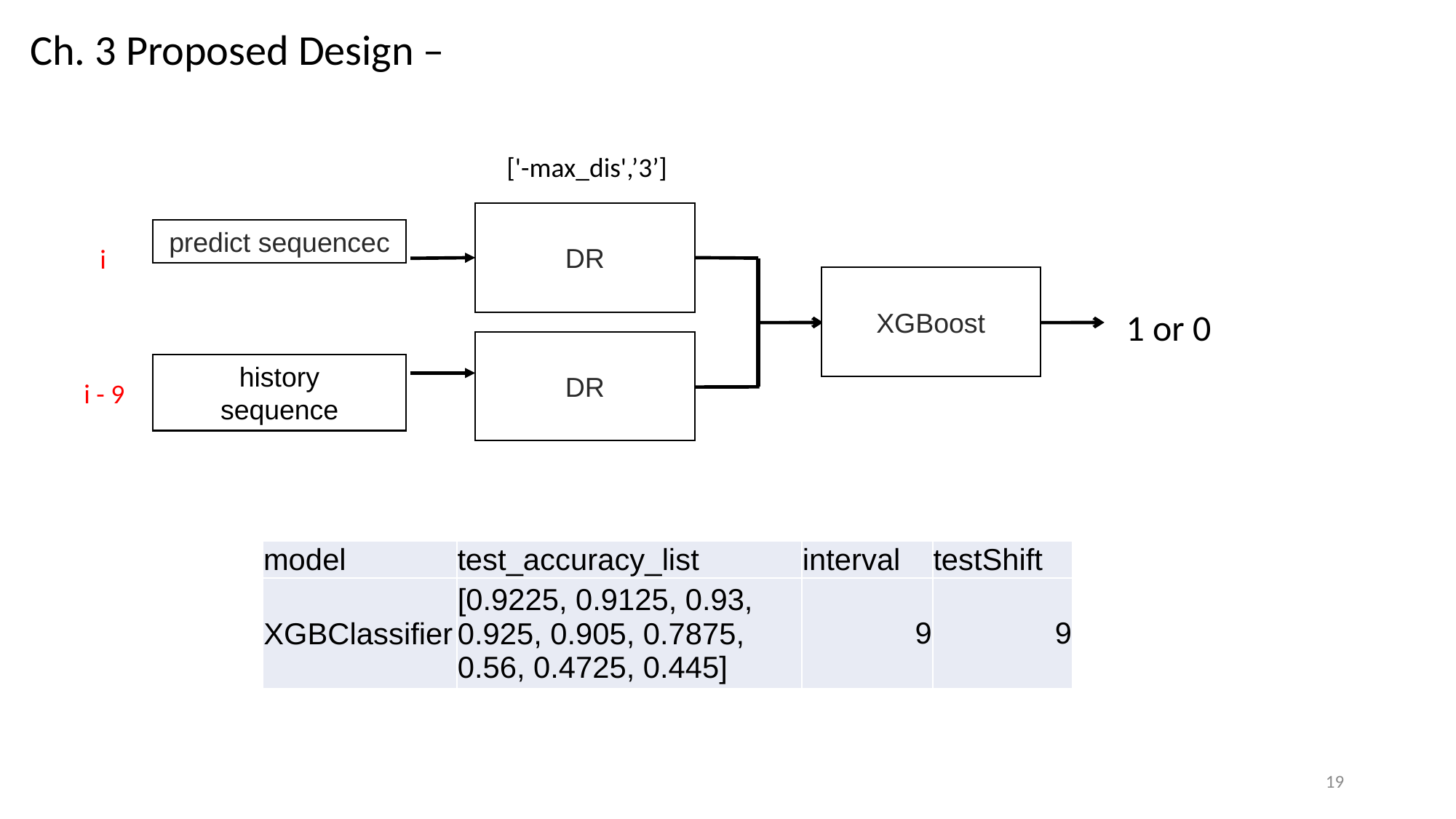

Ch. 3 Proposed Design –
['-max_dis',’3’]

DR

predict sequencec
i

XGBoost

1 or 0

DR

history
sequence
i - 9
| model | test\_accuracy\_list | interval | testShift |
| --- | --- | --- | --- |
| XGBClassifier | [0.9225, 0.9125, 0.93, 0.925, 0.905, 0.7875, 0.56, 0.4725, 0.445] | 9 | 9 |
19